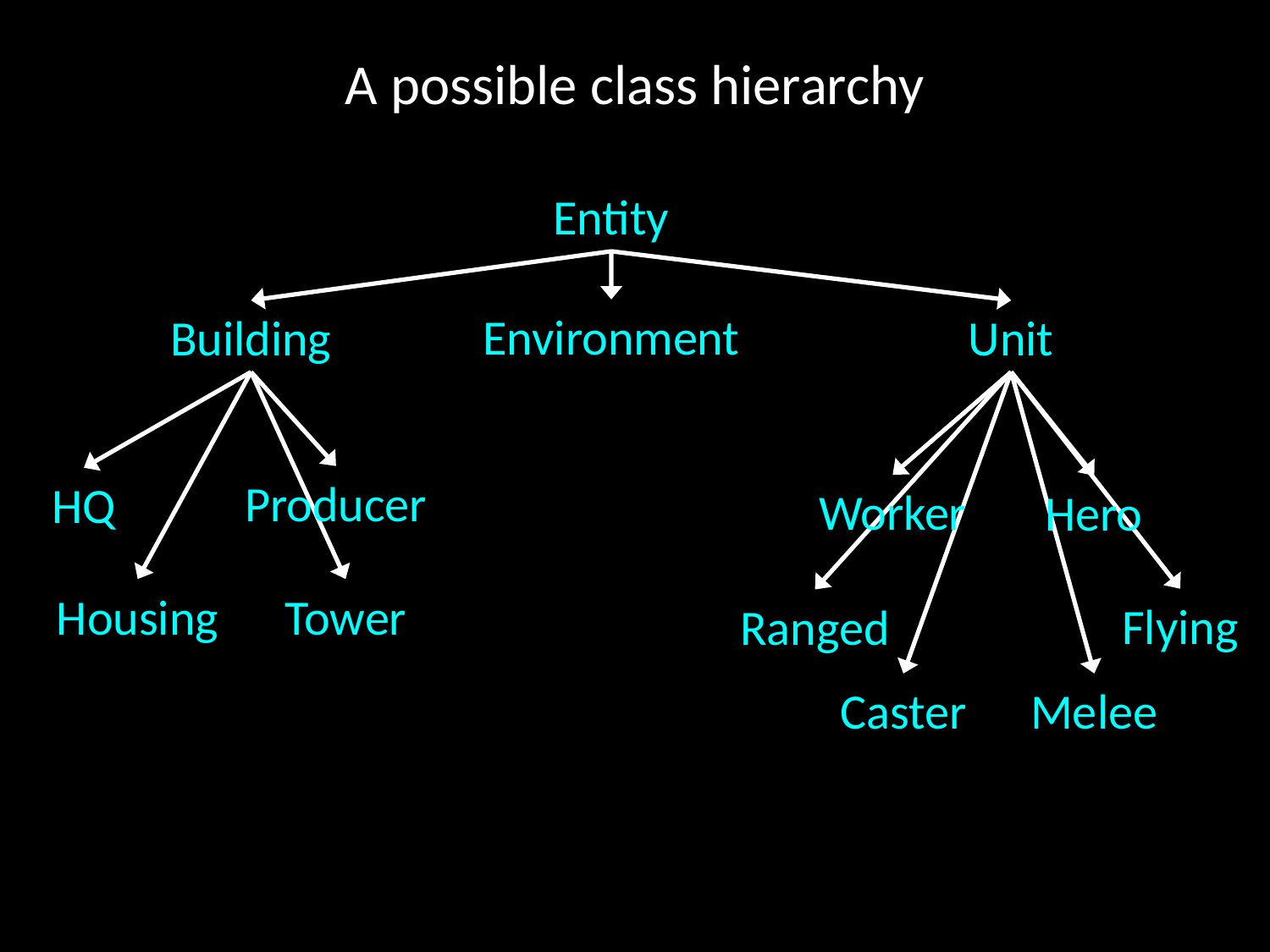

# A possible class hierarchy
Entity
Environment
Building
Unit
Producer
HQ
Worker
Hero
Housing
Tower
Flying
Ranged
Caster
Melee